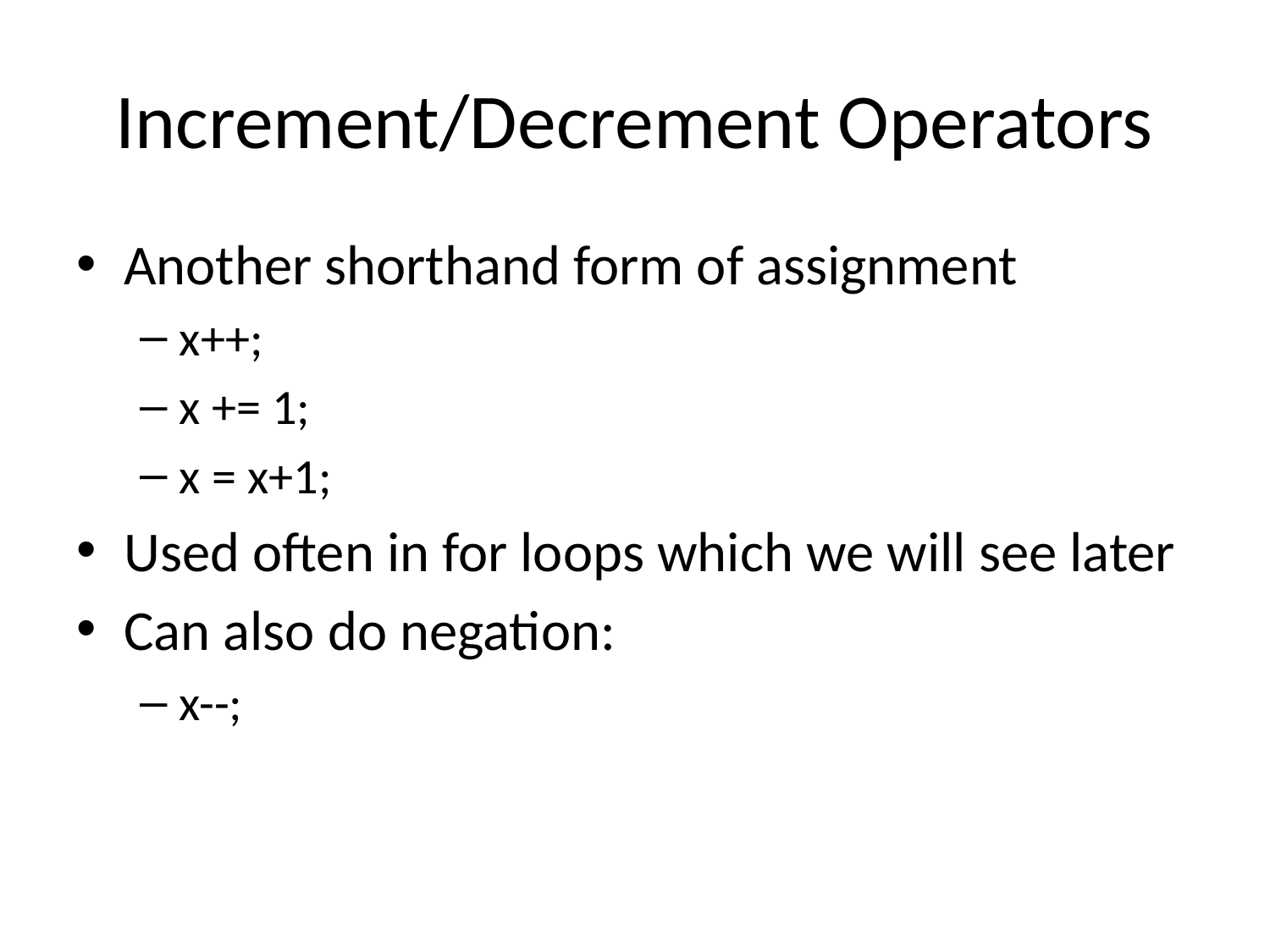

# Increment/Decrement Operators
Another shorthand form of assignment
x++;
x += 1;
x = x+1;
Used often in for loops which we will see later
Can also do negation:
x--;